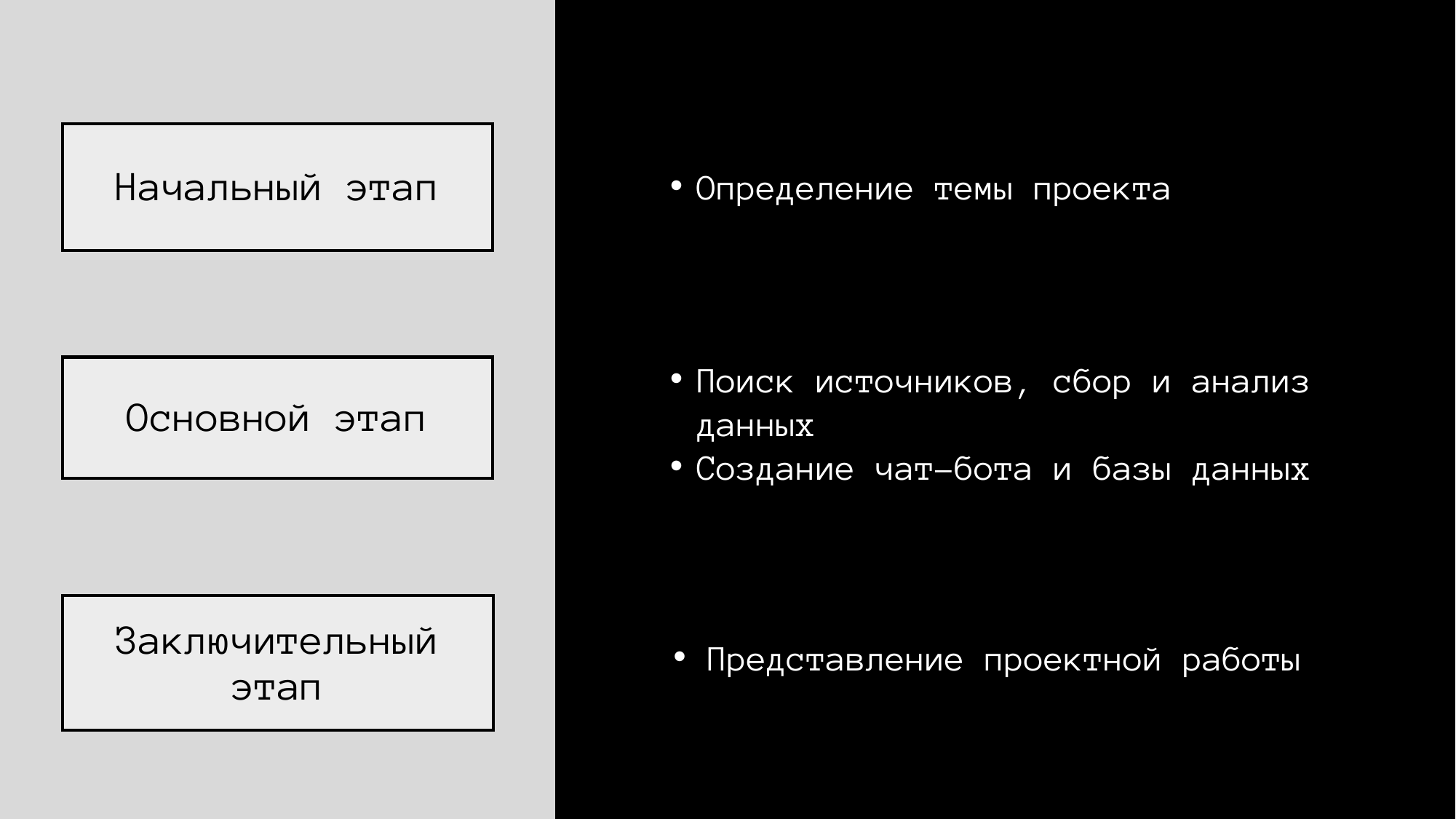

#
Определение темы проекта

Начальный этап
Поиск источников, сбор и анализ данных
Создание чат-бота и базы данных

Основной этап
Заключительный этап
Представление проектной работы